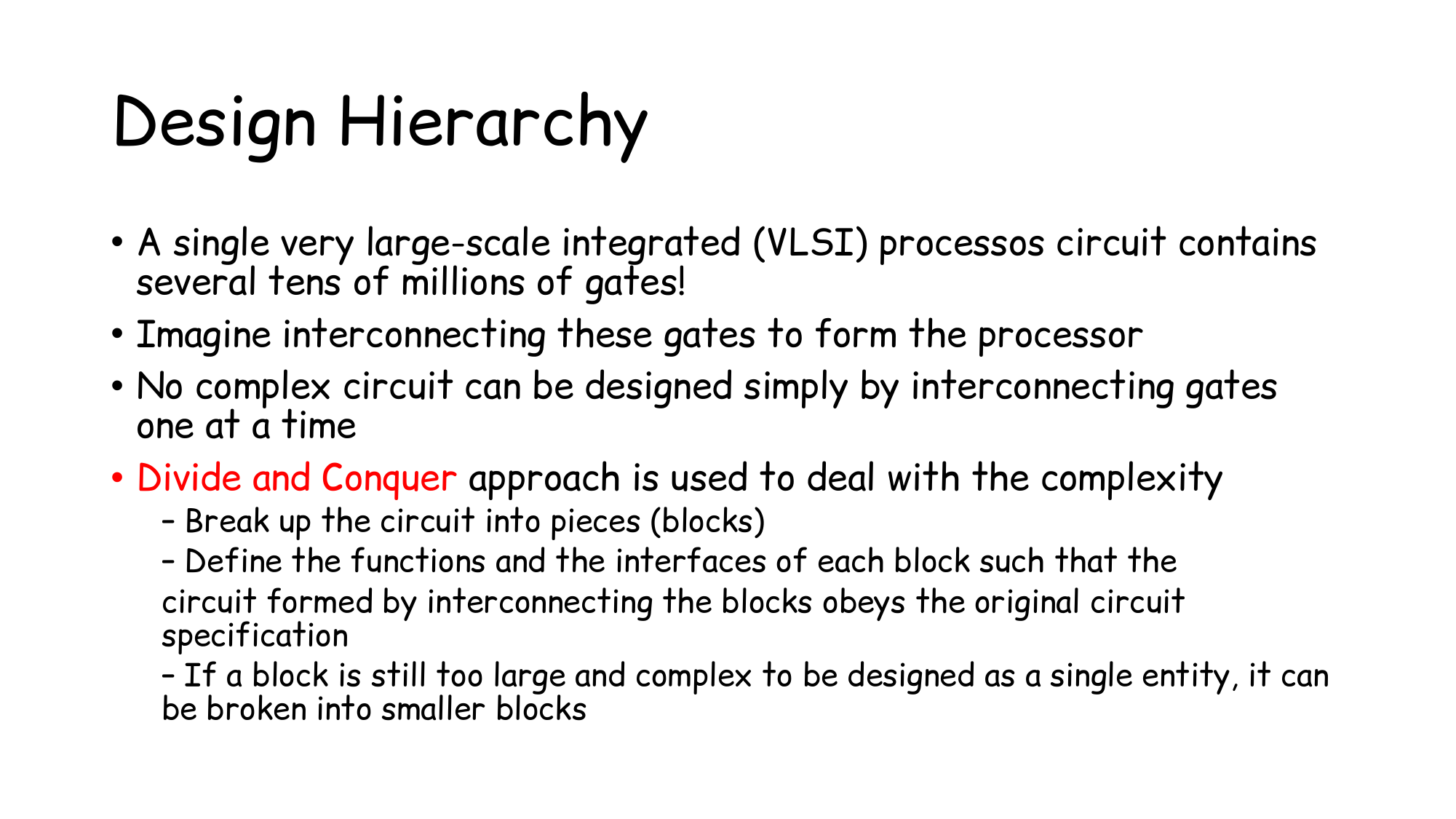

# Design Hierarchy
A single very large-scale integrated (VLSI) processos circuit contains several tens of millions of gates!
Imagine interconnecting these gates to form the processor
No complex circuit can be designed simply by interconnecting gates one at a time
Divide and Conquer approach is used to deal with the complexity
– Break up the circuit into pieces (blocks)
– Define the functions and the interfaces of each block such that the
circuit formed by interconnecting the blocks obeys the original circuit specification
– If a block is still too large and complex to be designed as a single entity, it can be broken into smaller blocks